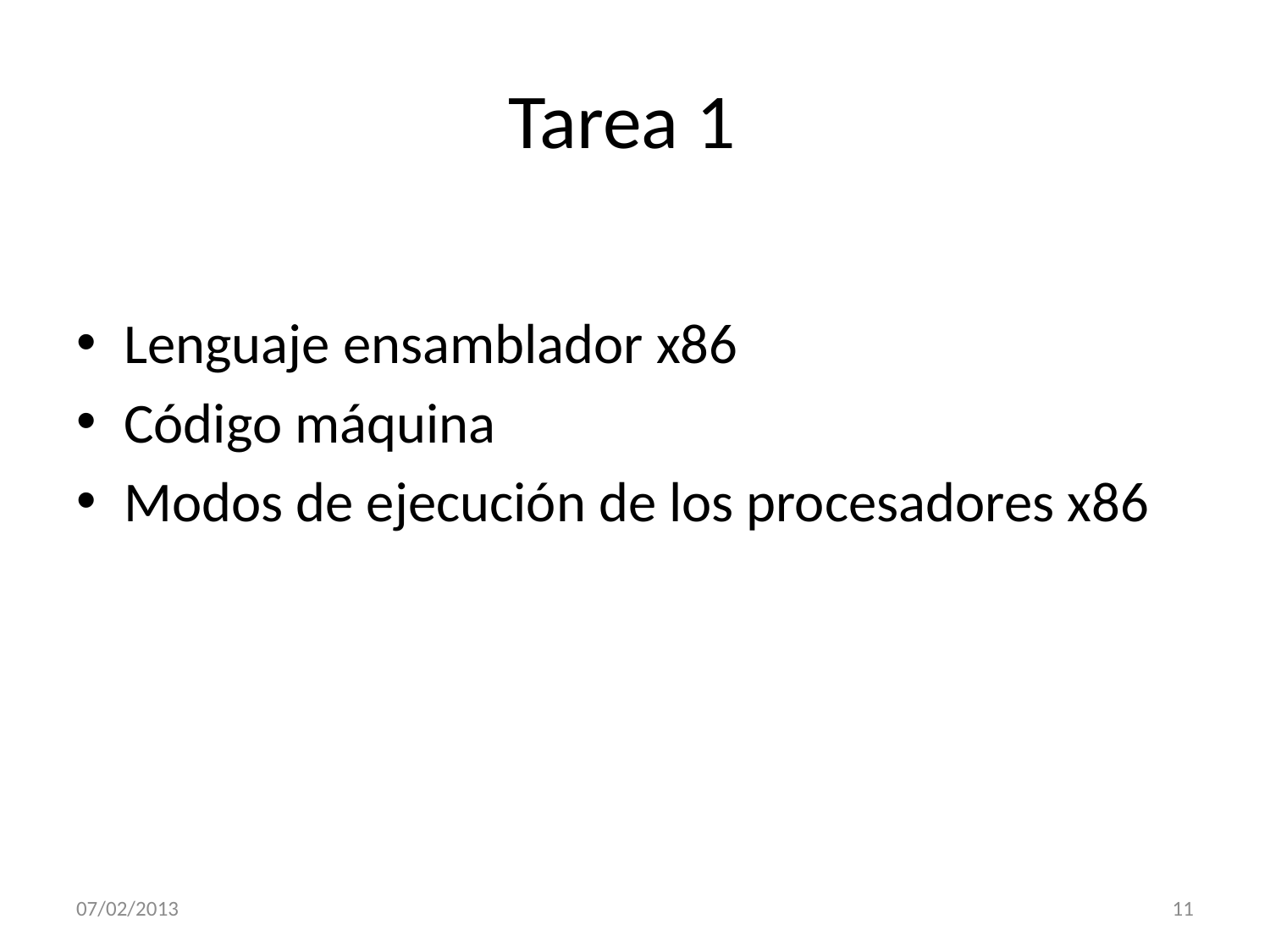

# Tarea 1

Lenguaje ensamblador x86
Código máquina
Modos de ejecución de los procesadores x86
07/02/2013
11